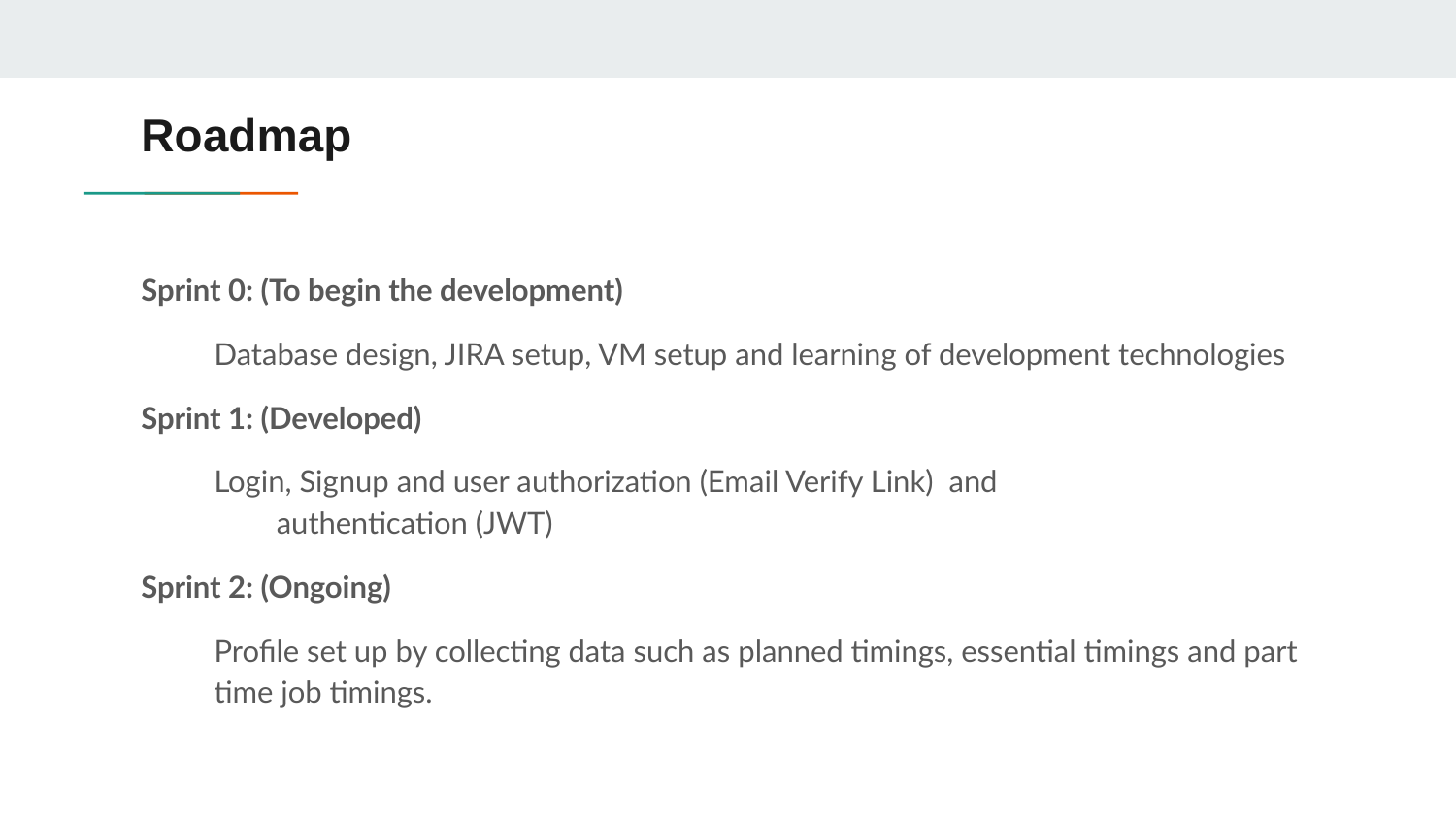

# Roadmap
Sprint 0: (To begin the development)
Database design, JIRA setup, VM setup and learning of development technologies
Sprint 1: (Developed)
Login, Signup and user authorization (Email Verify Link)  and
	authentication (JWT)
Sprint 2: (Ongoing)
Profile set up by collecting data such as planned timings, essential timings and part time job timings.